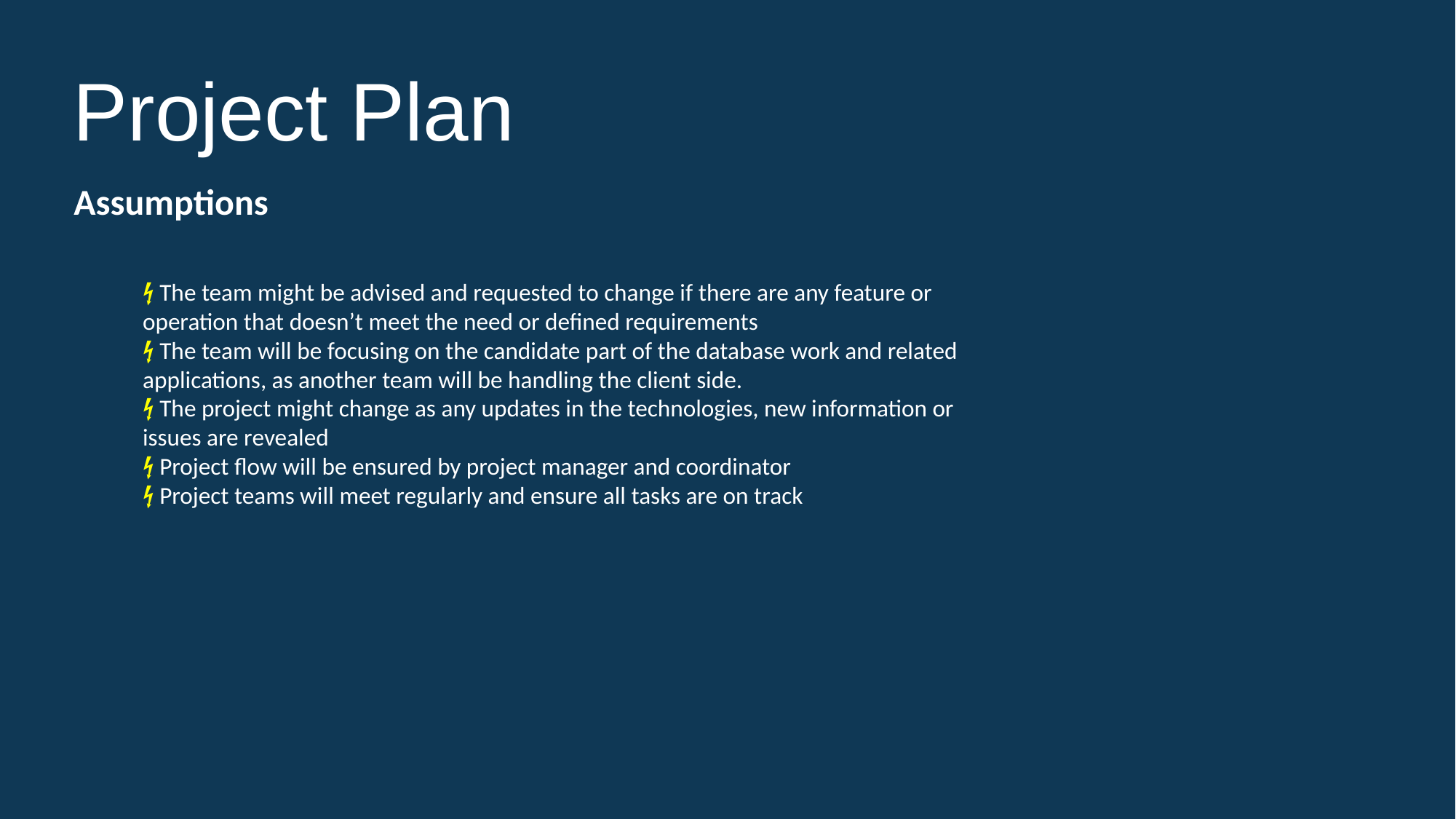

Project Plan
Assumptions
⚡︎ The team might be advised and requested to change if there are any feature or operation that doesn’t meet the need or defined requirements
⚡︎ The team will be focusing on the candidate part of the database work and related applications, as another team will be handling the client side.
⚡︎ The project might change as any updates in the technologies, new information or issues are revealed
⚡︎ Project flow will be ensured by project manager and coordinator
⚡︎ Project teams will meet regularly and ensure all tasks are on track